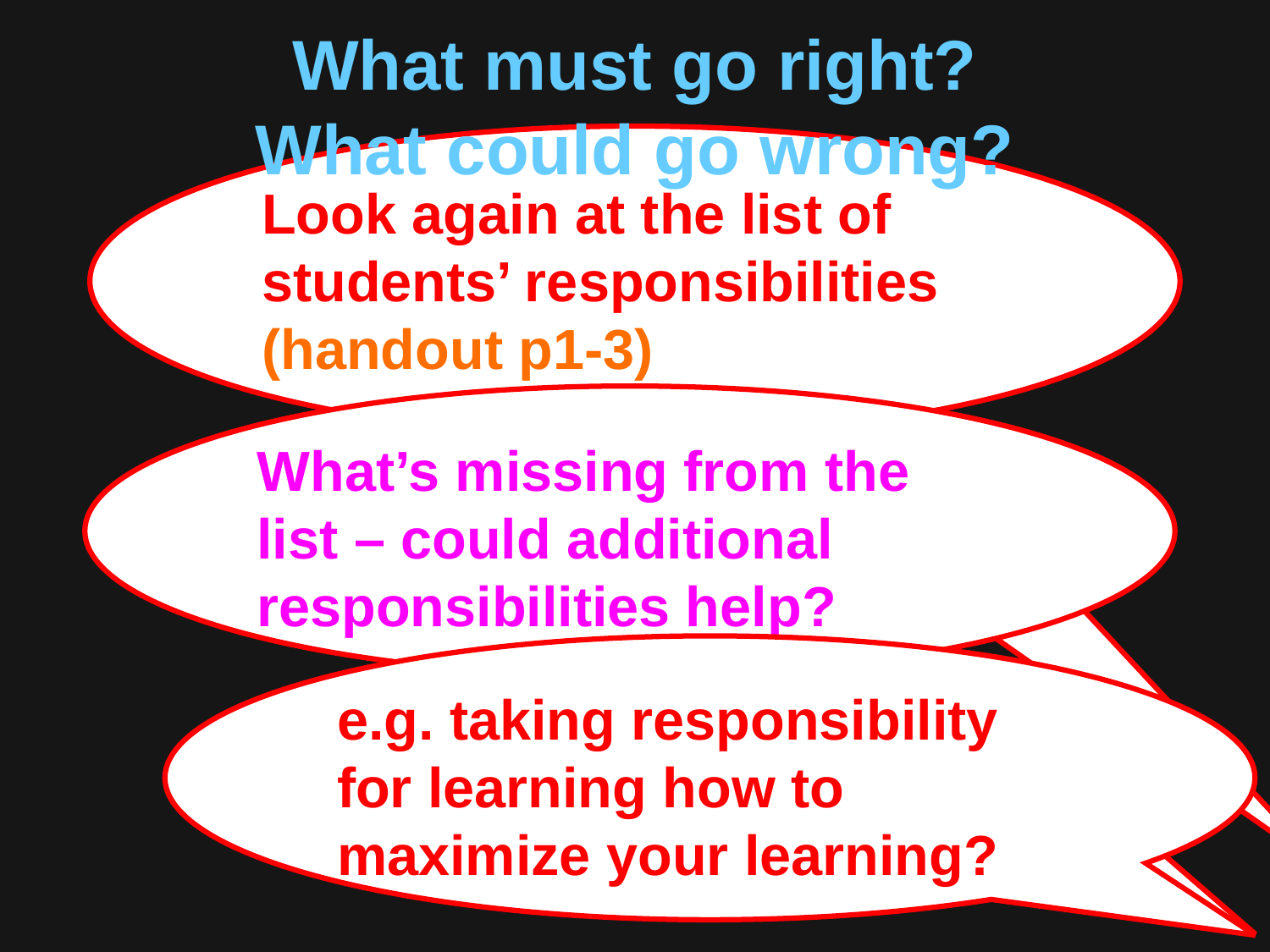

# What must go right? What could go wrong?
Look again at the list of students’ responsibilities (handout p1-3)
What’s missing from the list – could additional responsibilities help?
e.g. taking responsibility for learning how to maximize your learning?